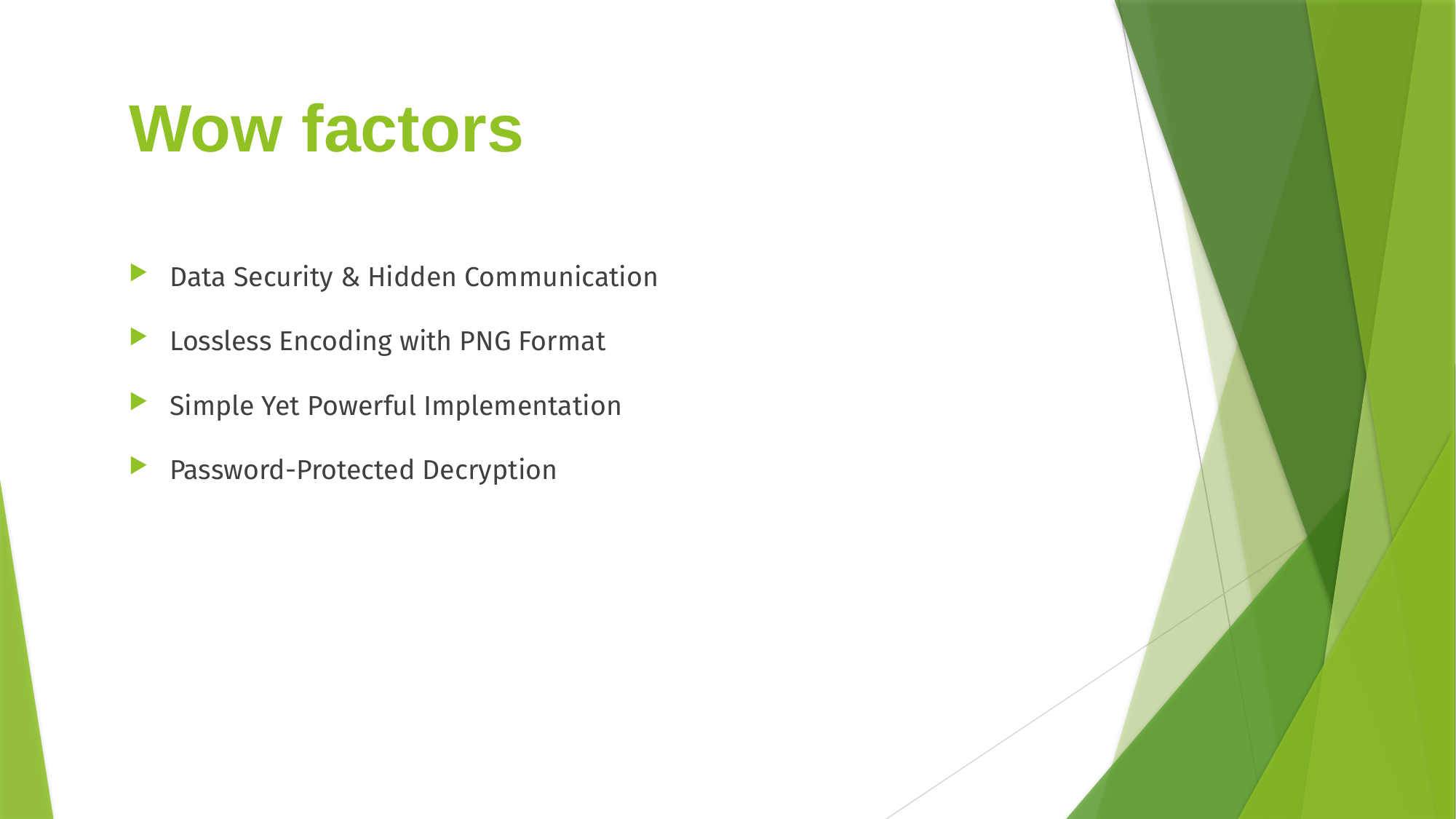

# Wow factors
Data Security & Hidden Communication
Lossless Encoding with PNG Format
Simple Yet Powerful Implementation
Password-Protected Decryption